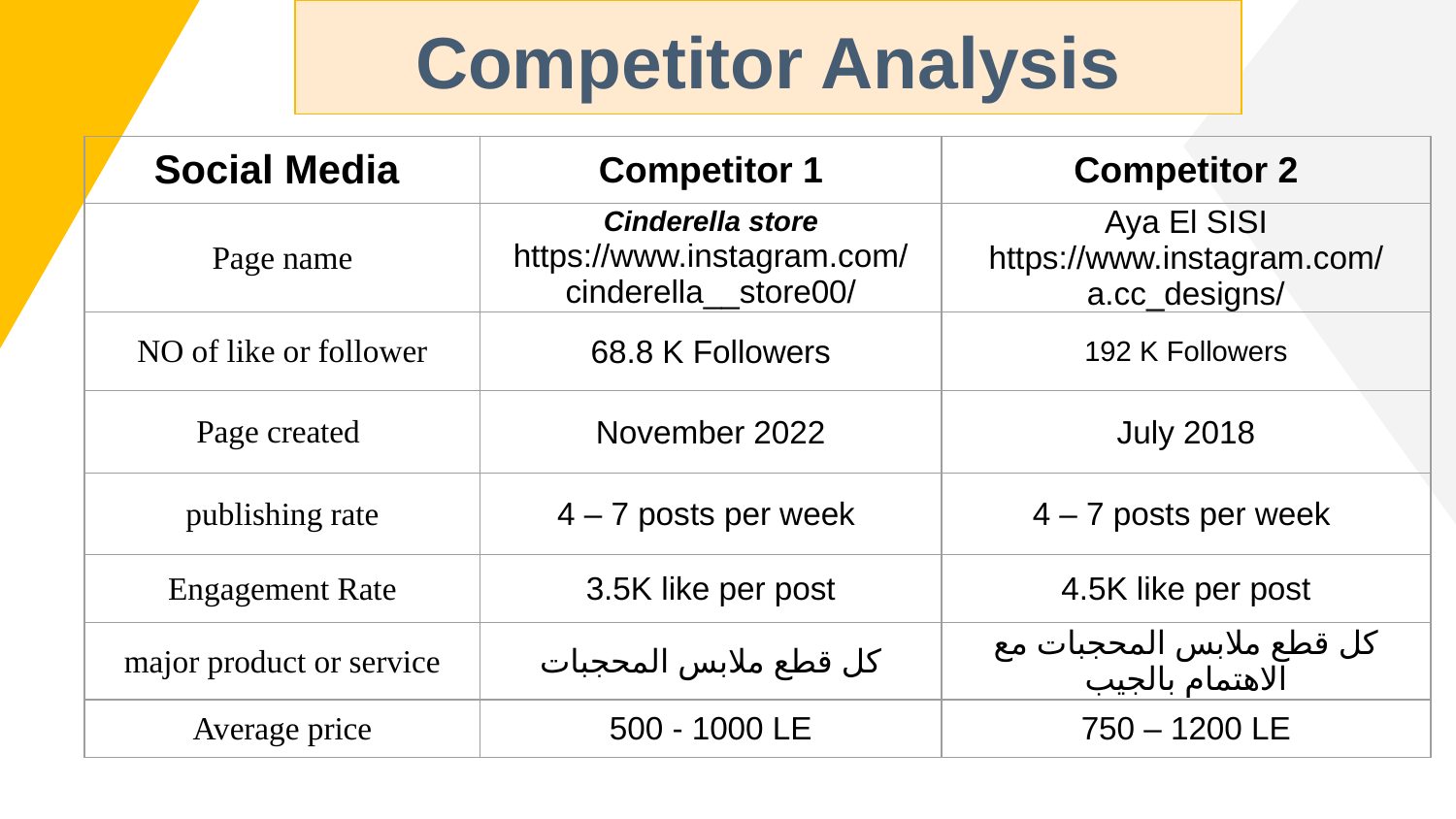

| Competitor Analysis |
| --- |
| Social Media | Competitor 1 | Competitor 2 |
| --- | --- | --- |
| Page name | Cinderella store https://www.instagram.com/cinderella\_\_store00/ | Aya El SISI https://www.instagram.com/a.cc\_designs/ |
| NO of like or follower | 68.8 K Followers | 192 K Followers |
| Page created | November 2022 | July 2018 |
| publishing rate | 4 – 7 posts per week | 4 – 7 posts per week |
| Engagement Rate | 3.5K like per post | 4.5K like per post |
| major product or service | كل قطع ملابس المحجبات | كل قطع ملابس المحجبات مع الاهتمام بالجيب |
| Average price | 500 - 1000 LE | 750 – 1200 LE |